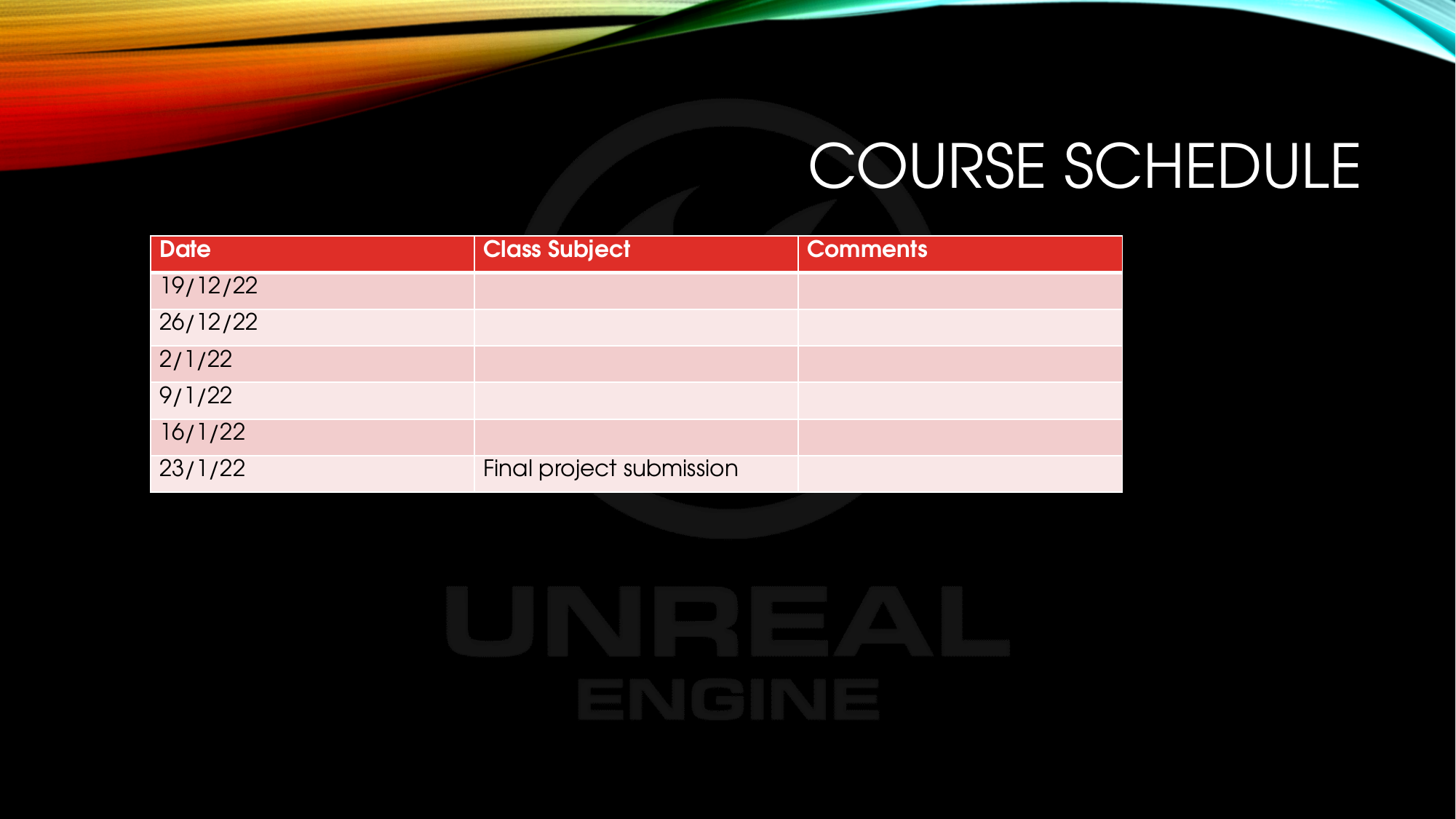

# Course Schedule
| Date | Class Subject | Comments |
| --- | --- | --- |
| 19/12/22 |  |  |
| 26/12/22 |  |  |
| 2/1/22 |  |  |
| 9/1/22 |  |  |
| 16/1/22 |  |  |
| 23/1/22 | Final project submission |  |